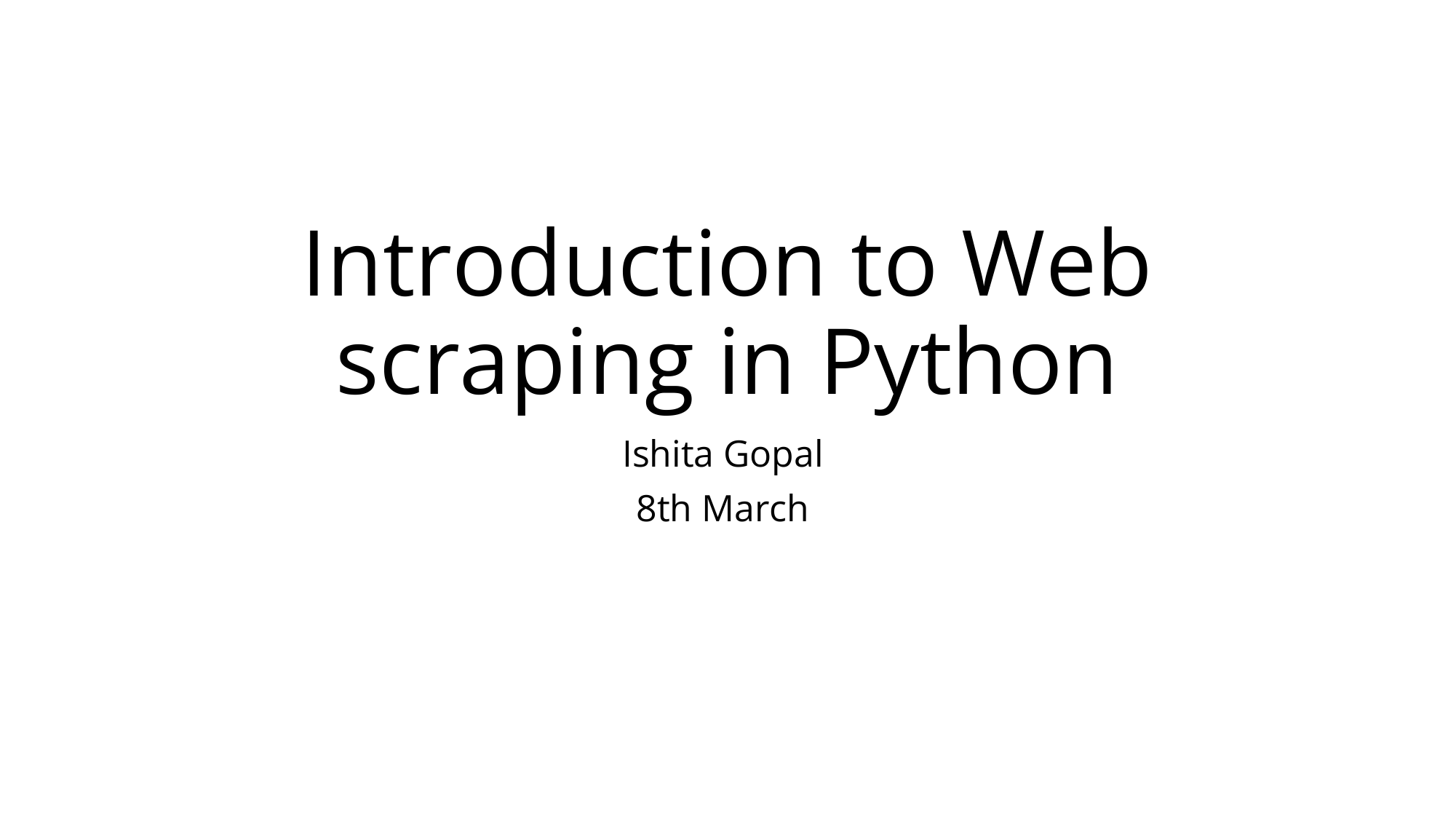

# Introduction to Web scraping in Python
Ishita Gopal
8th March